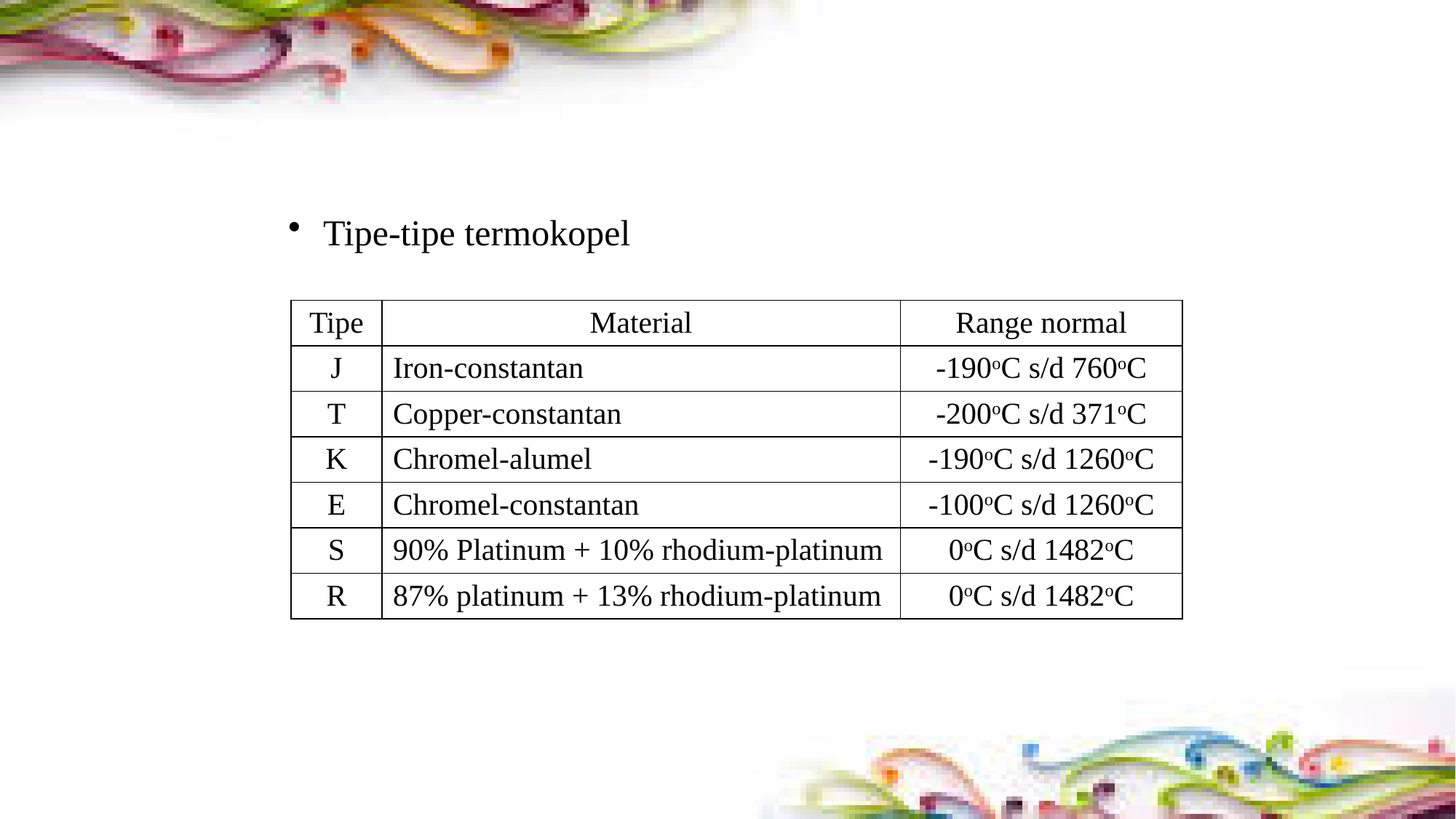

#
Tipe-tipe termokopel

| Tipe | Material | Range normal |
| --- | --- | --- |
| J | Iron-constantan | -190oC s/d 760oC |
| T | Copper-constantan | -200oC s/d 371oC |
| K | Chromel-alumel | -190oC s/d 1260oC |
| E | Chromel-constantan | -100oC s/d 1260oC |
| S | 90% Platinum + 10% rhodium-platinum | 0oC s/d 1482oC |
| R | 87% platinum + 13% rhodium-platinum | 0oC s/d 1482oC |